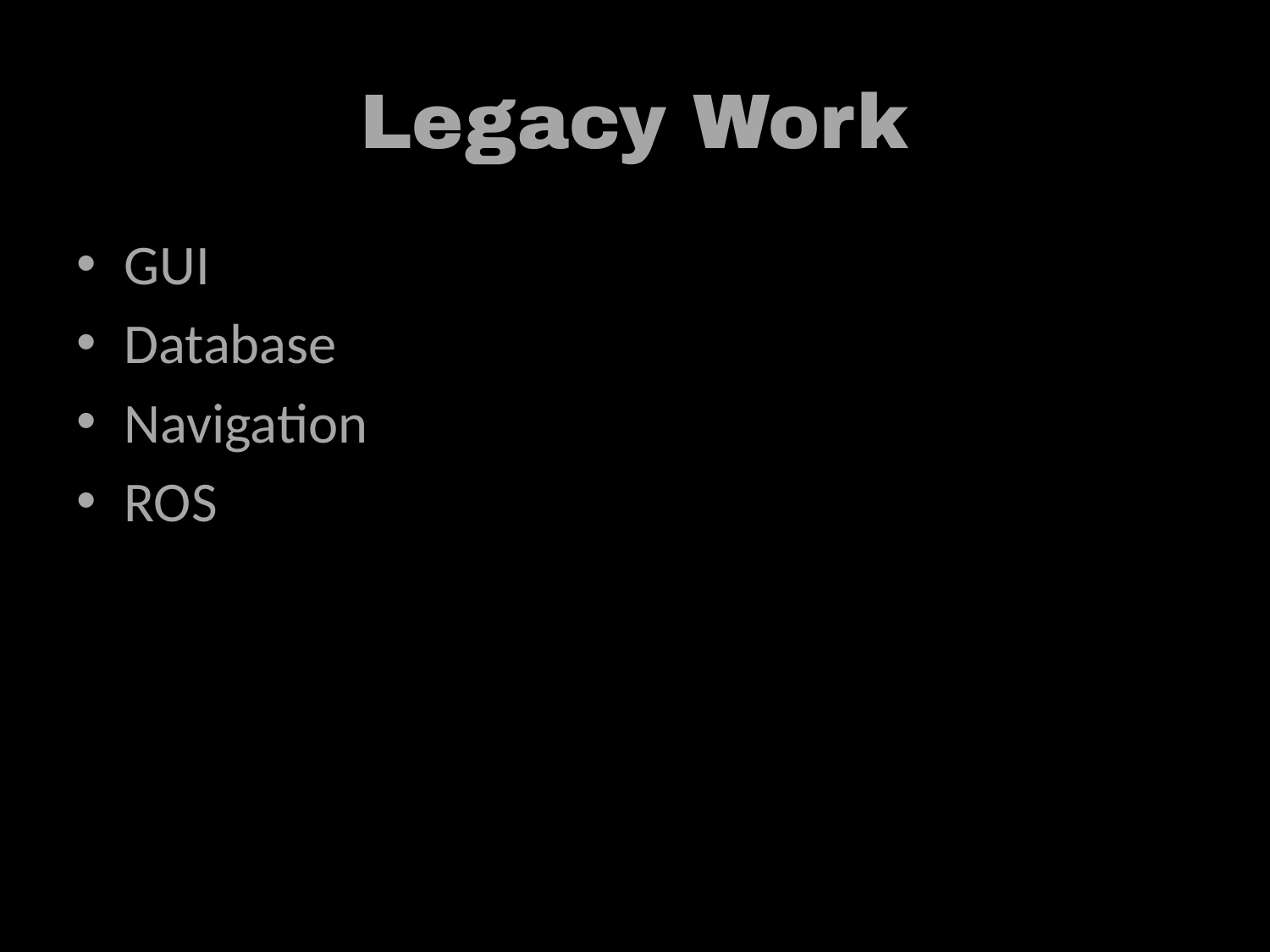

# Legacy Work
GUI
Database
Navigation
ROS